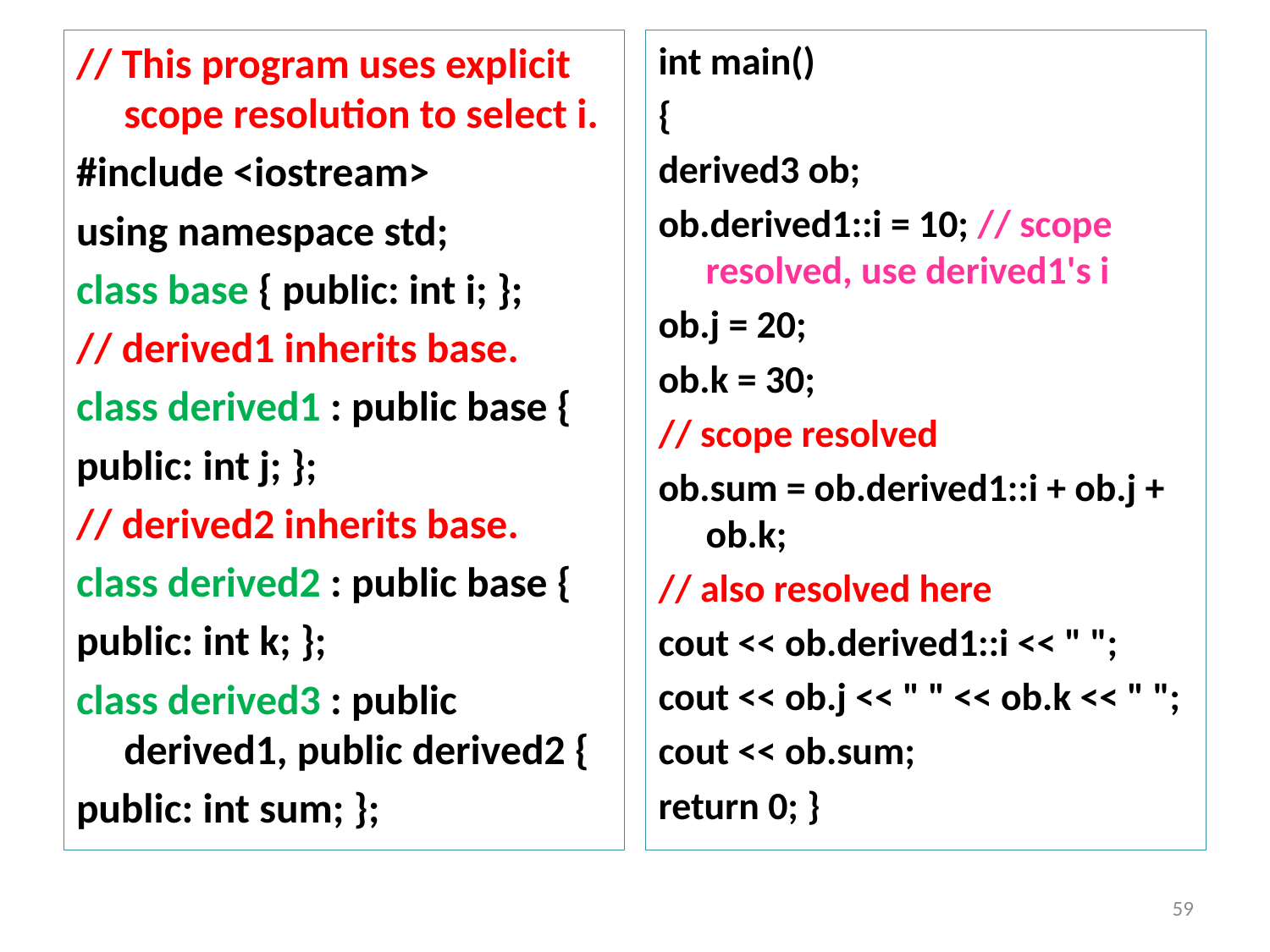

// This program uses explicit scope resolution to select i.
#include <iostream>
using namespace std;
class base { public: int i; };
// derived1 inherits base.
class derived1 : public base {
public: int j; };
// derived2 inherits base.
class derived2 : public base {
public: int k; };
class derived3 : public derived1, public derived2 {
public: int sum; };

int main()
{
derived3 ob;
ob.derived1::i = 10; // scope resolved, use derived1's i
ob.j = 20;
ob.k = 30;
// scope resolved
ob.sum = ob.derived1::i + ob.j + ob.k;
// also resolved here
cout << ob.derived1::i << " ";
cout << ob.j << " " << ob.k << " ";
cout << ob.sum;
return 0; }
59